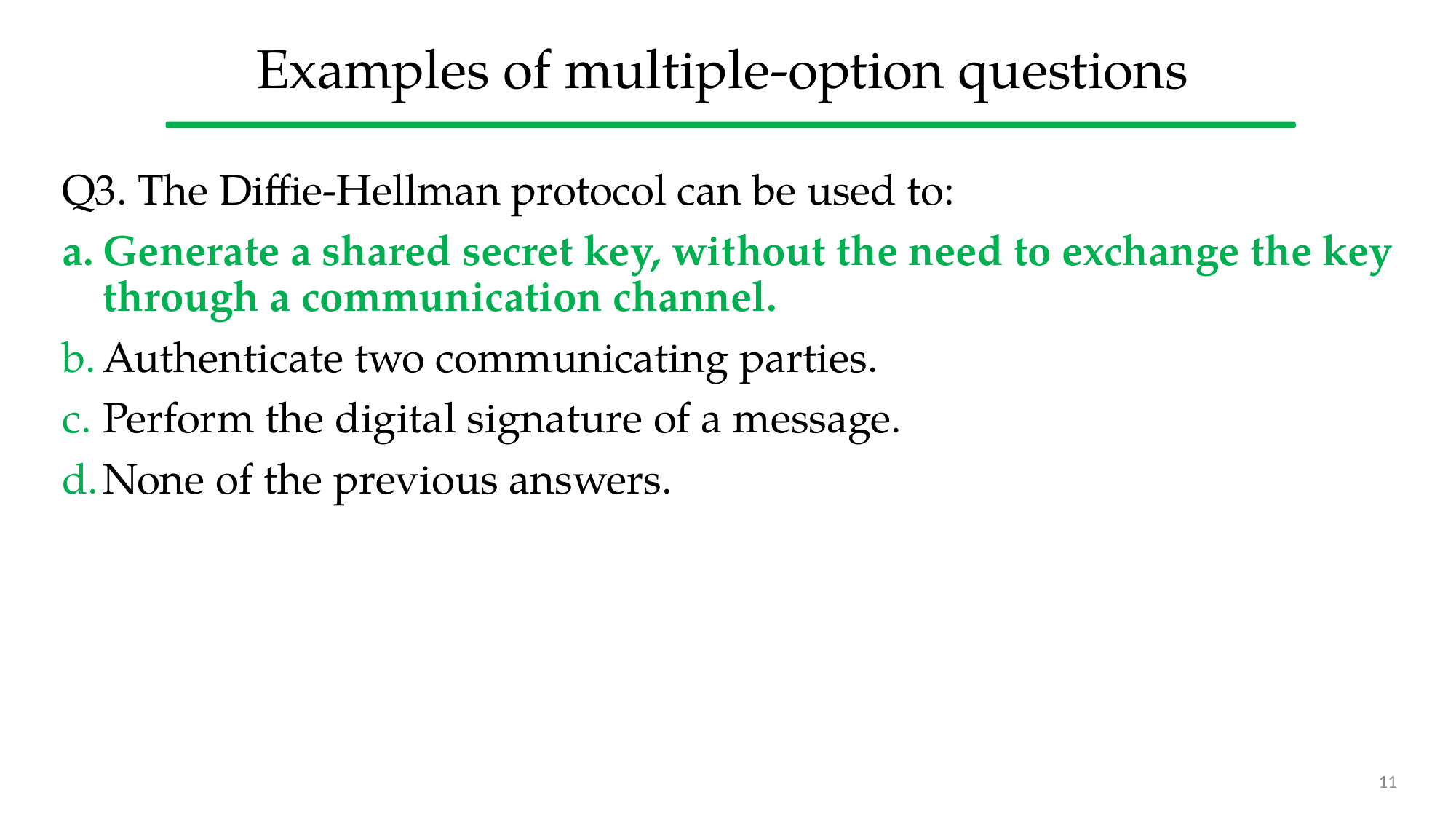

# Examples of multiple-option questions
Q3. The Diffie-Hellman protocol can be used to:
Generate a shared secret key, without the need to exchange the key through a communication channel.
Authenticate two communicating parties.
Perform the digital signature of a message.
None of the previous answers.

11